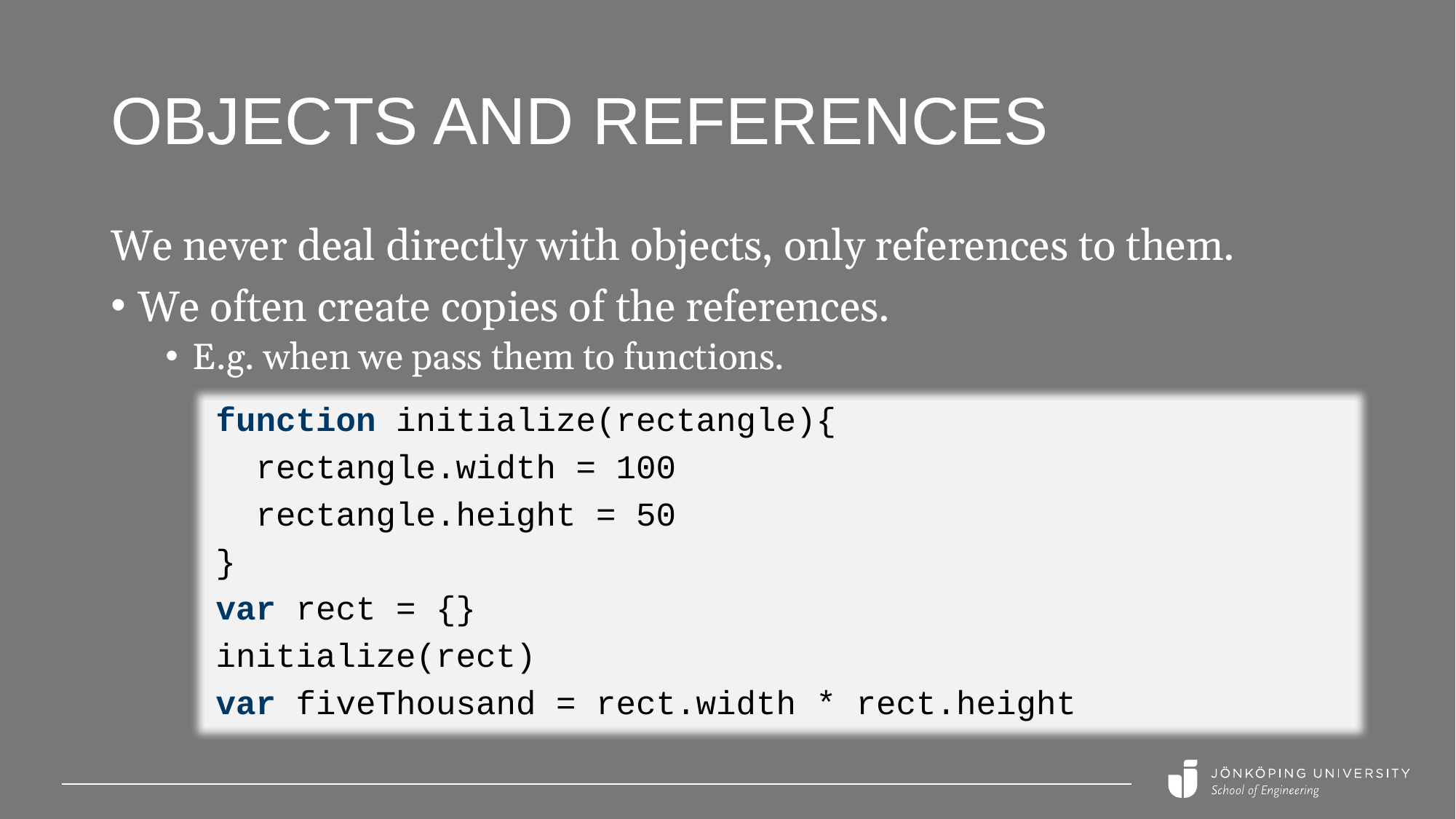

# objects and references
We never deal directly with objects, only references to them.
We often create copies of the references.
E.g. when we pass them to functions.
function initialize(rectangle){
  rectangle.width = 100
  rectangle.height = 50
}
var rect = {}
initialize(rect)
var fiveThousand = rect.width * rect.height